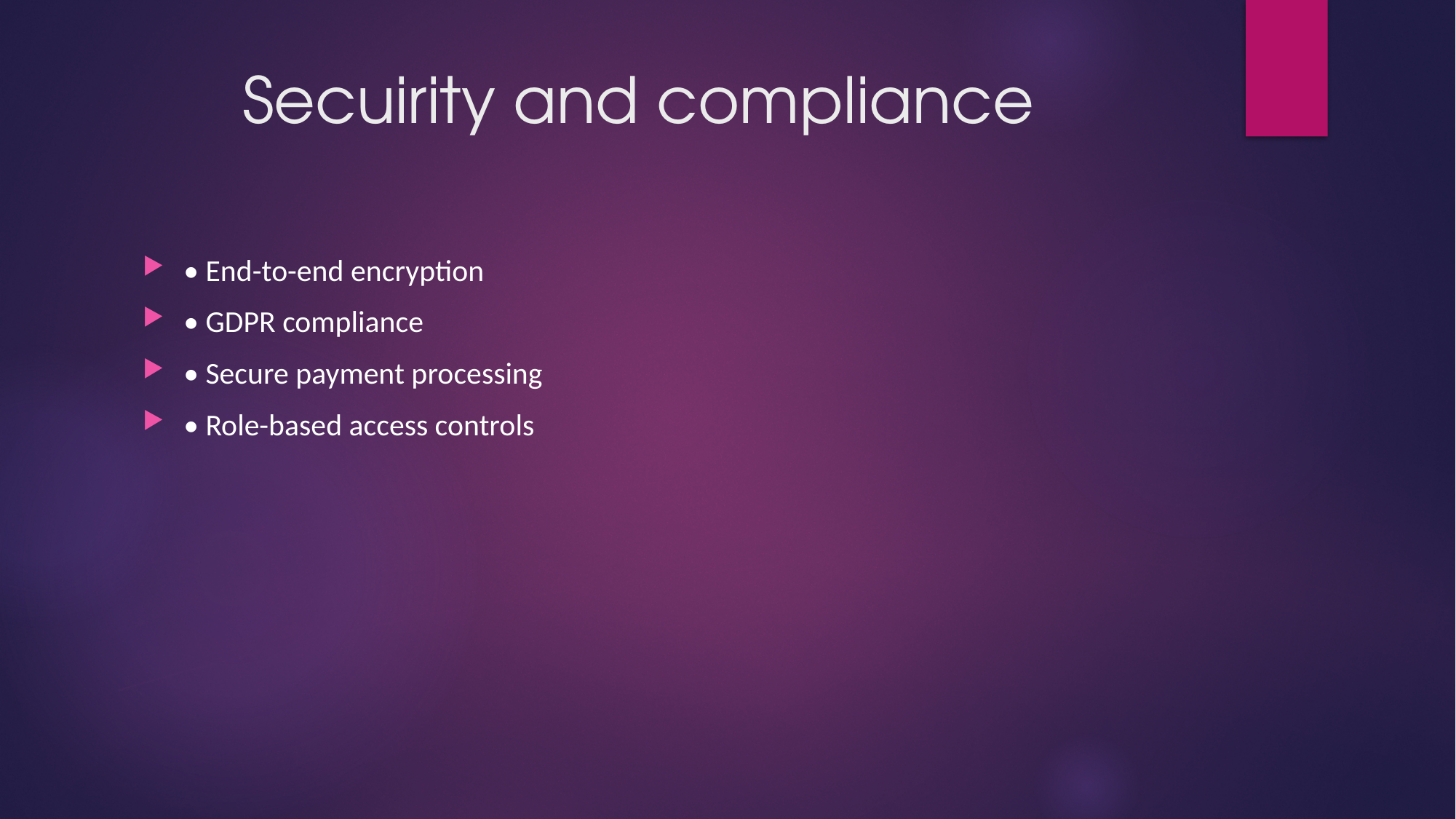

# Secuirity and compliance
• End-to-end encryption
• GDPR compliance
• Secure payment processing
• Role-based access controls